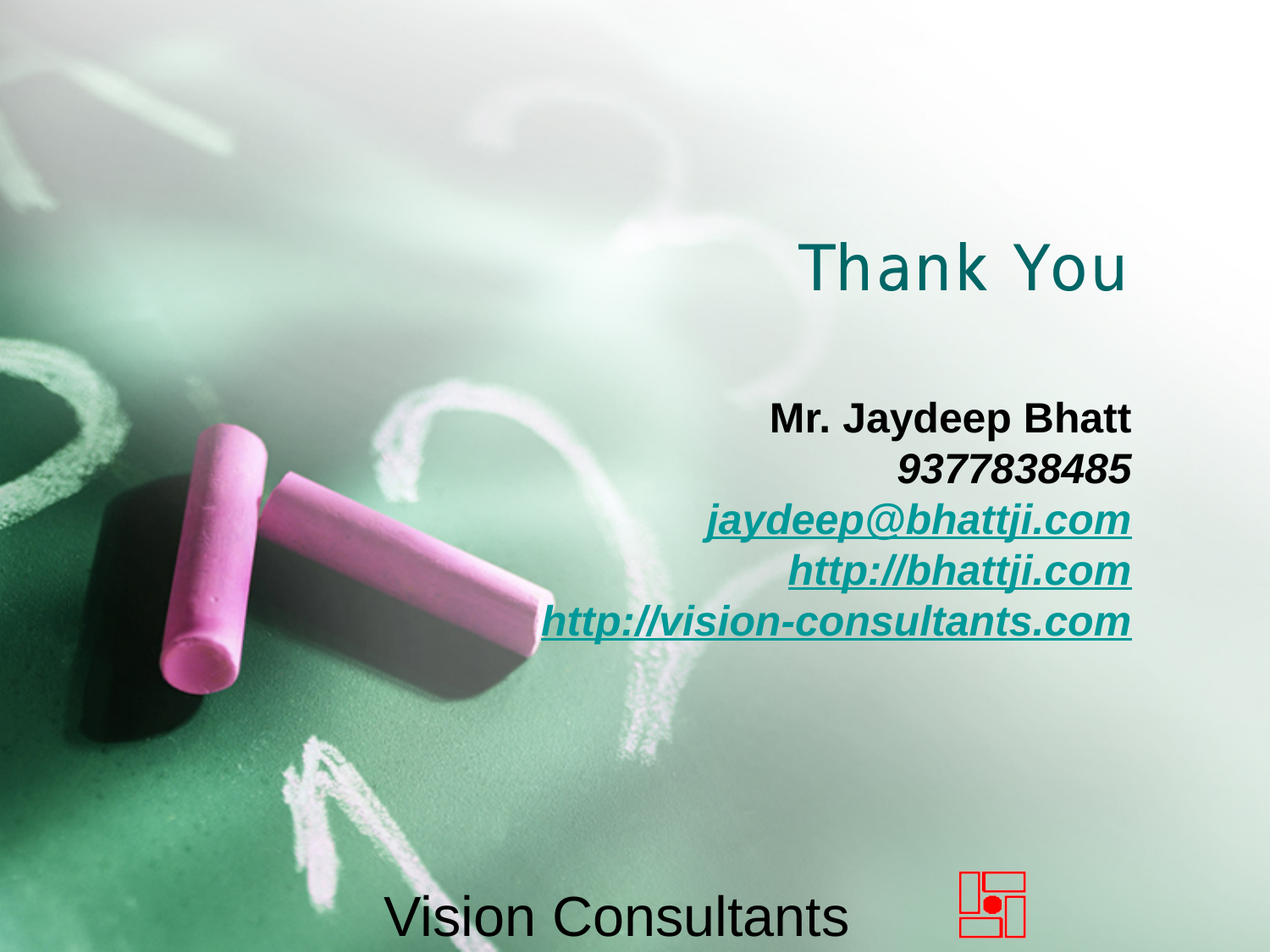

# Thank You
Mr. Jaydeep Bhatt
9377838485
jaydeep@bhattji.com
http://bhattji.com
http://vision-consultants.com

Vision Consultants